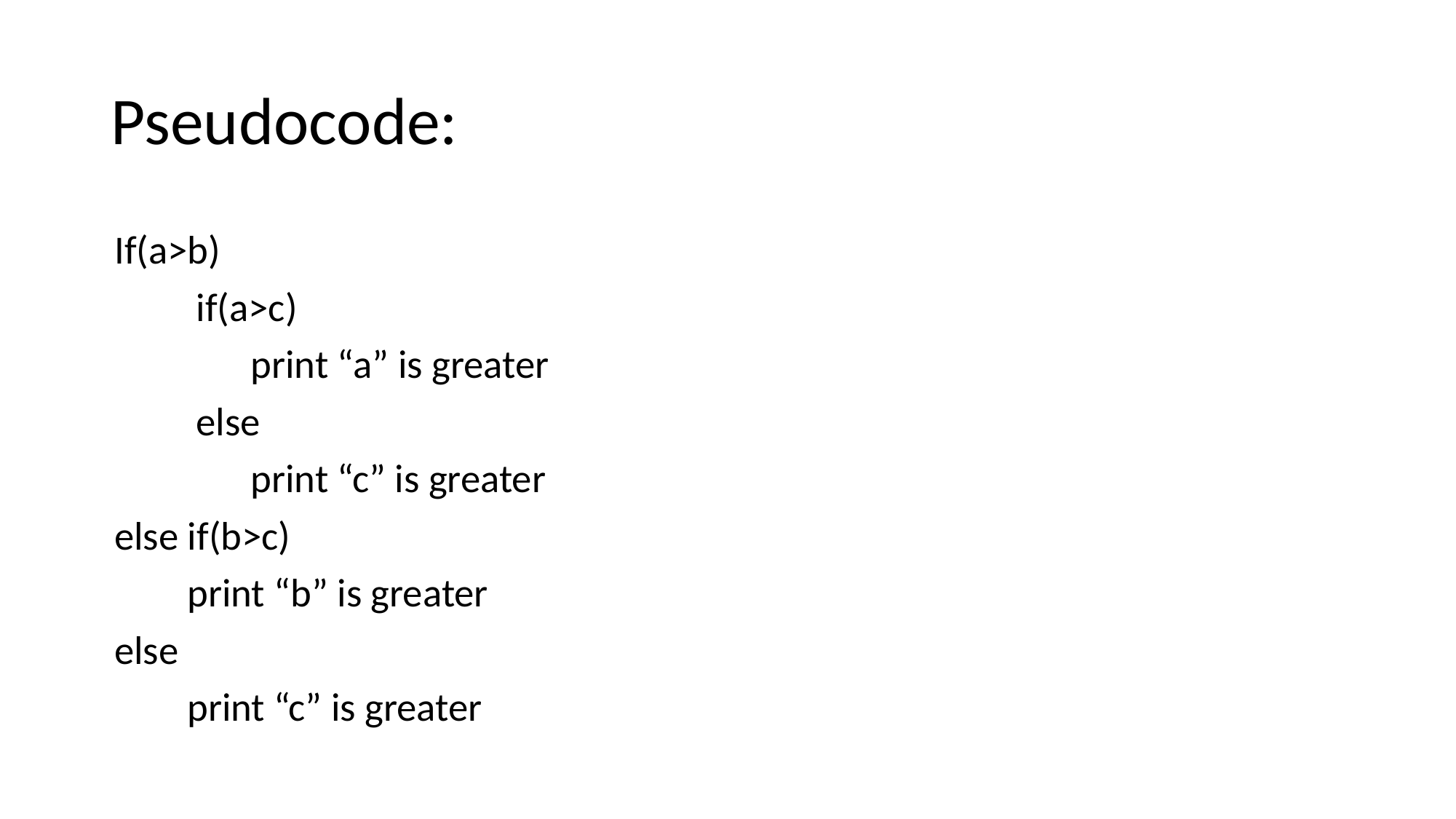

# Pseudocode:
If(a>b)
         if(a>c)
               print “a” is greater
         else
               print “c” is greater
else if(b>c)
        print “b” is greater
else
        print “c” is greater